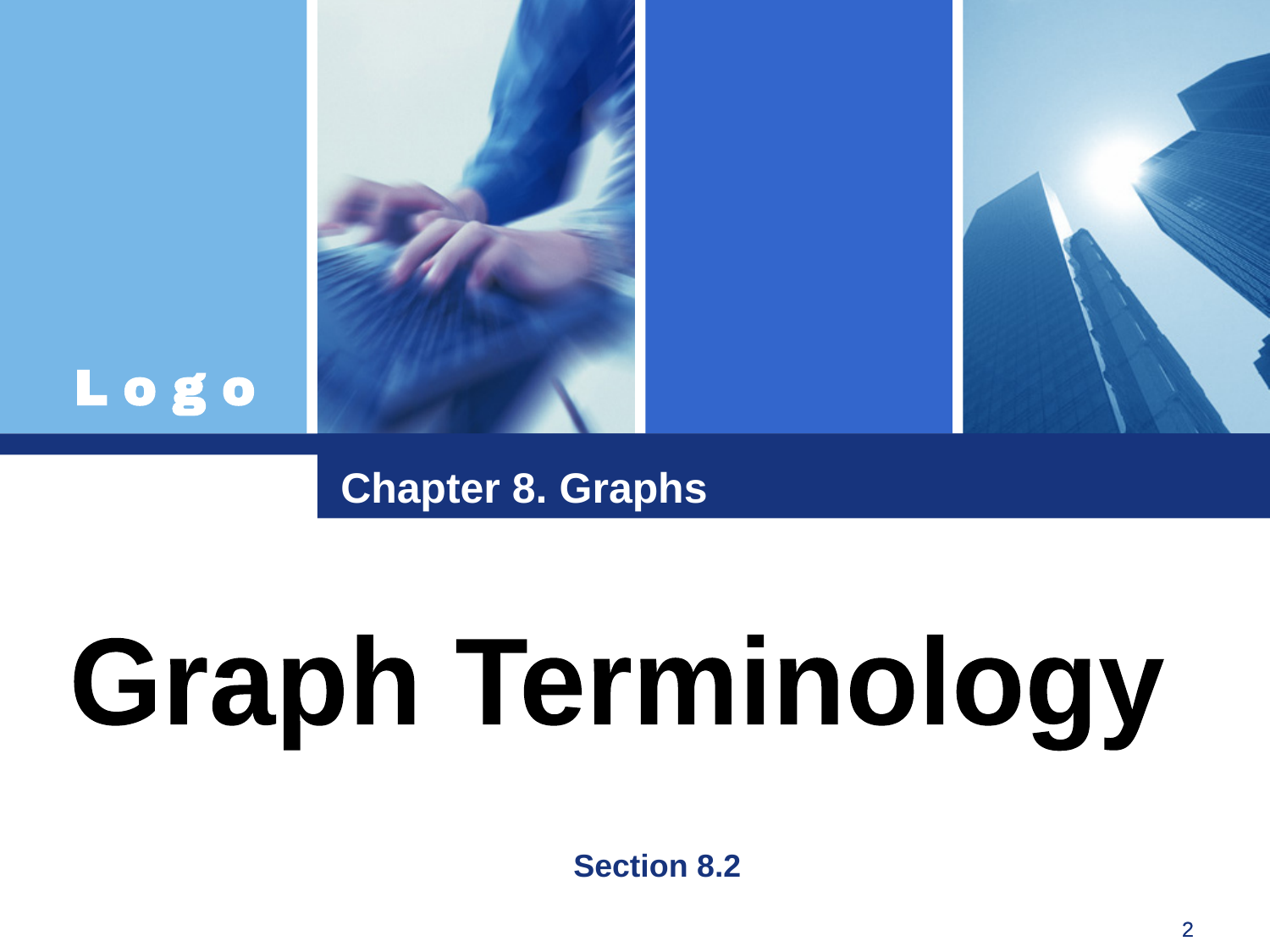

Chapter 8. Graphs
Graph Terminology
Section 8.2
2
2